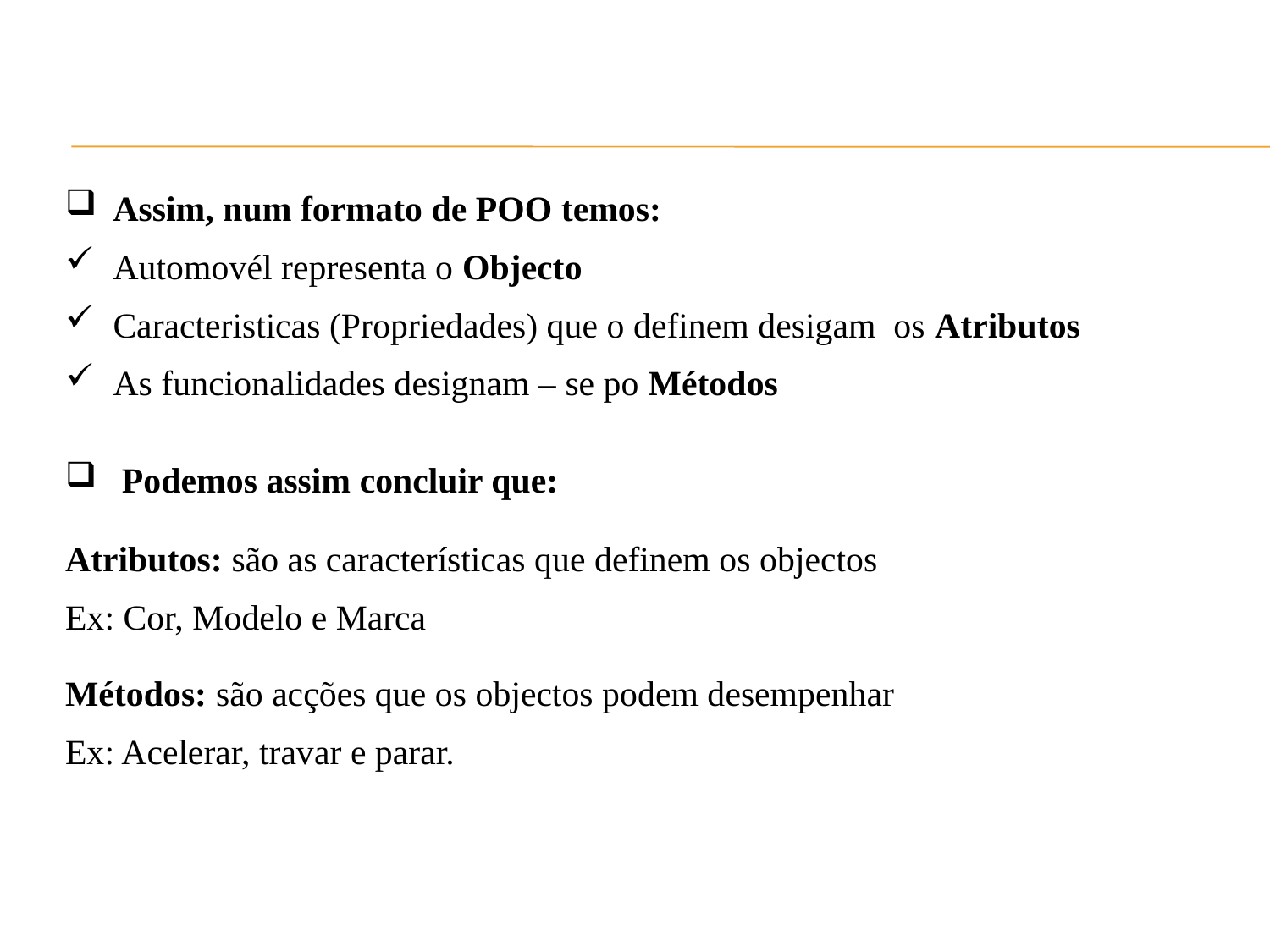

Assim, num formato de POO temos:
Automovél representa o Objecto
Caracteristicas (Propriedades) que o definem desigam  os Atributos
As funcionalidades designam – se po Métodos

 Podemos assim concluir que:

Atributos: são as características que definem os objectos
Ex: Cor, Modelo e Marca

Métodos: são acções que os objectos podem desempenhar
Ex: Acelerar, travar e parar.